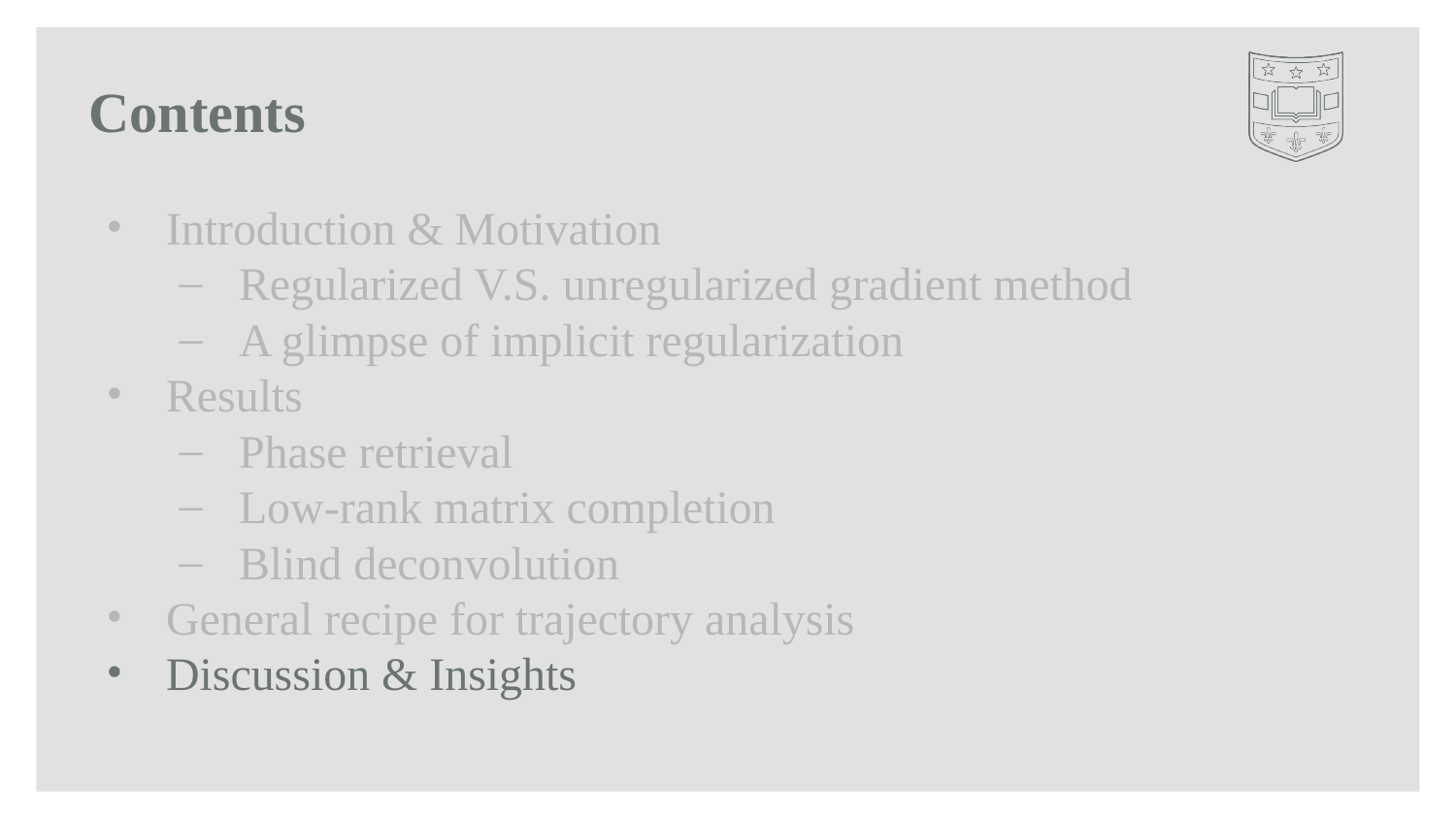

Contents
Introduction & Motivation
Regularized V.S. unregularized gradient method
A glimpse of implicit regularization
Results
Phase retrieval
Low-rank matrix completion
Blind deconvolution
General recipe for trajectory analysis
Discussion & Insights